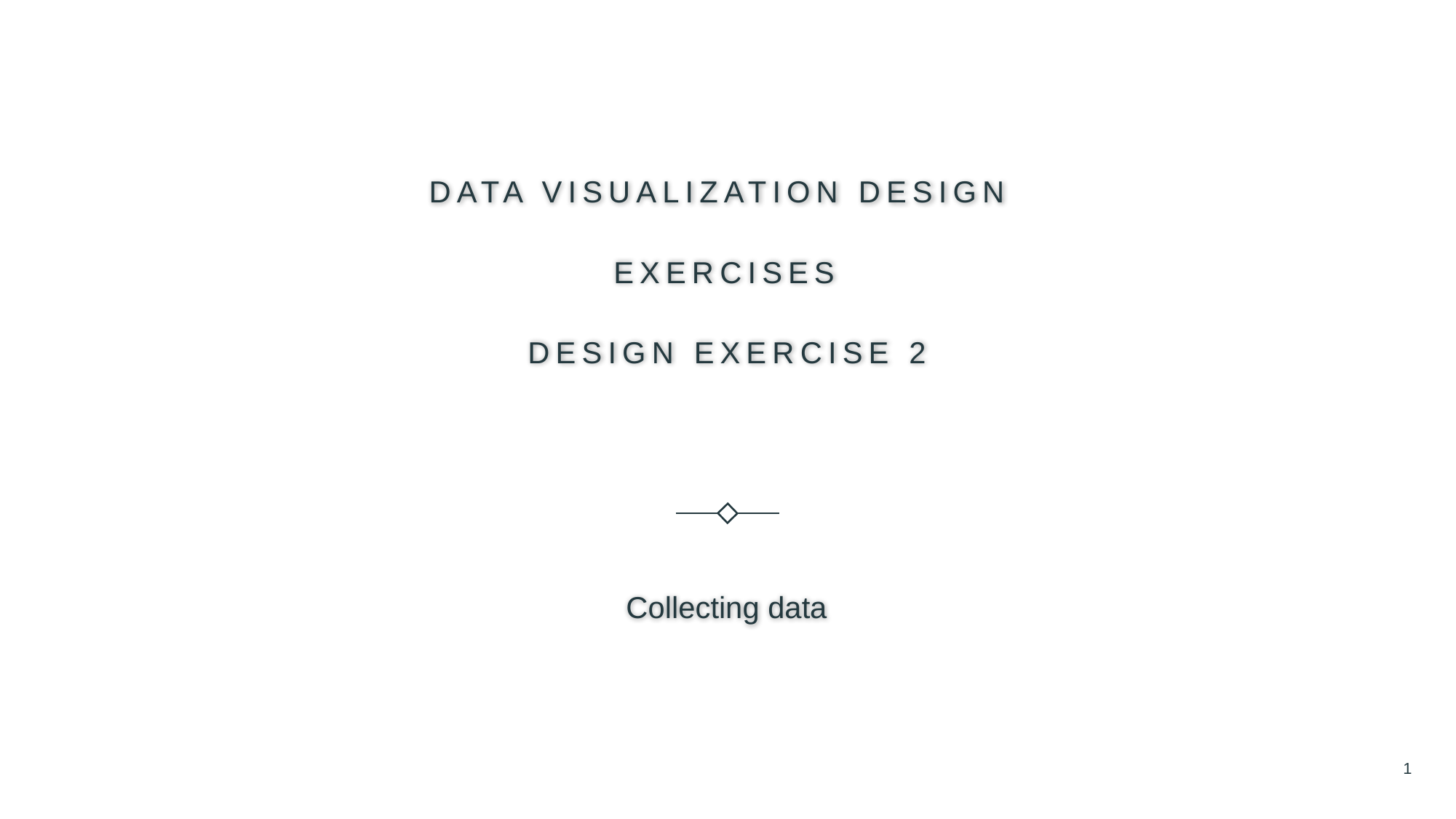

# Data Visualization Design Exercises Design Exercise 2
Collecting data
1